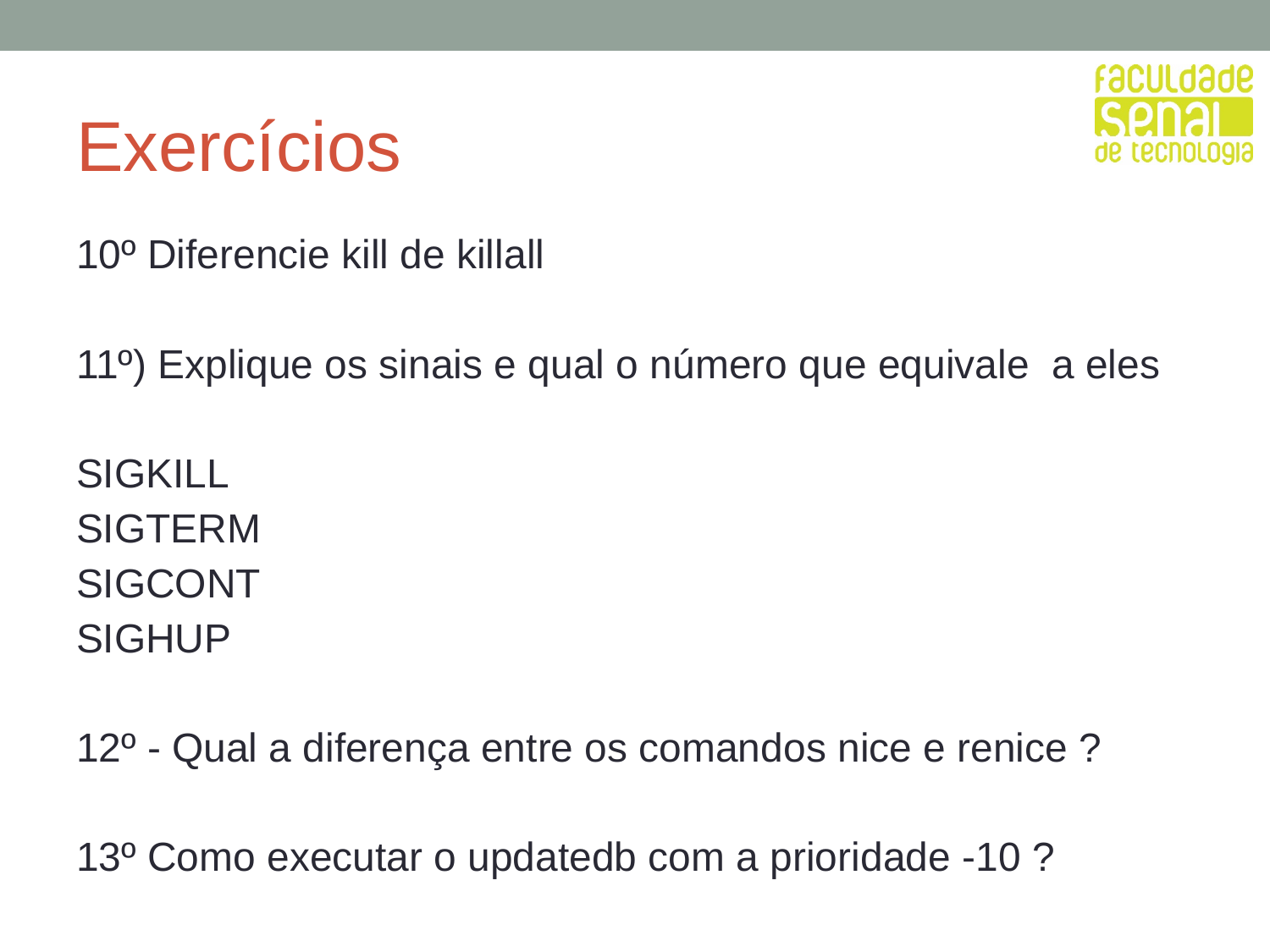

# Exercícios
10º Diferencie kill de killall

11º) Explique os sinais e qual o número que equivale  a eles

SIGKILL
SIGTERM
SIGCONT
SIGHUP

12º - Qual a diferença entre os comandos nice e renice ?

13º Como executar o updatedb com a prioridade -10 ?